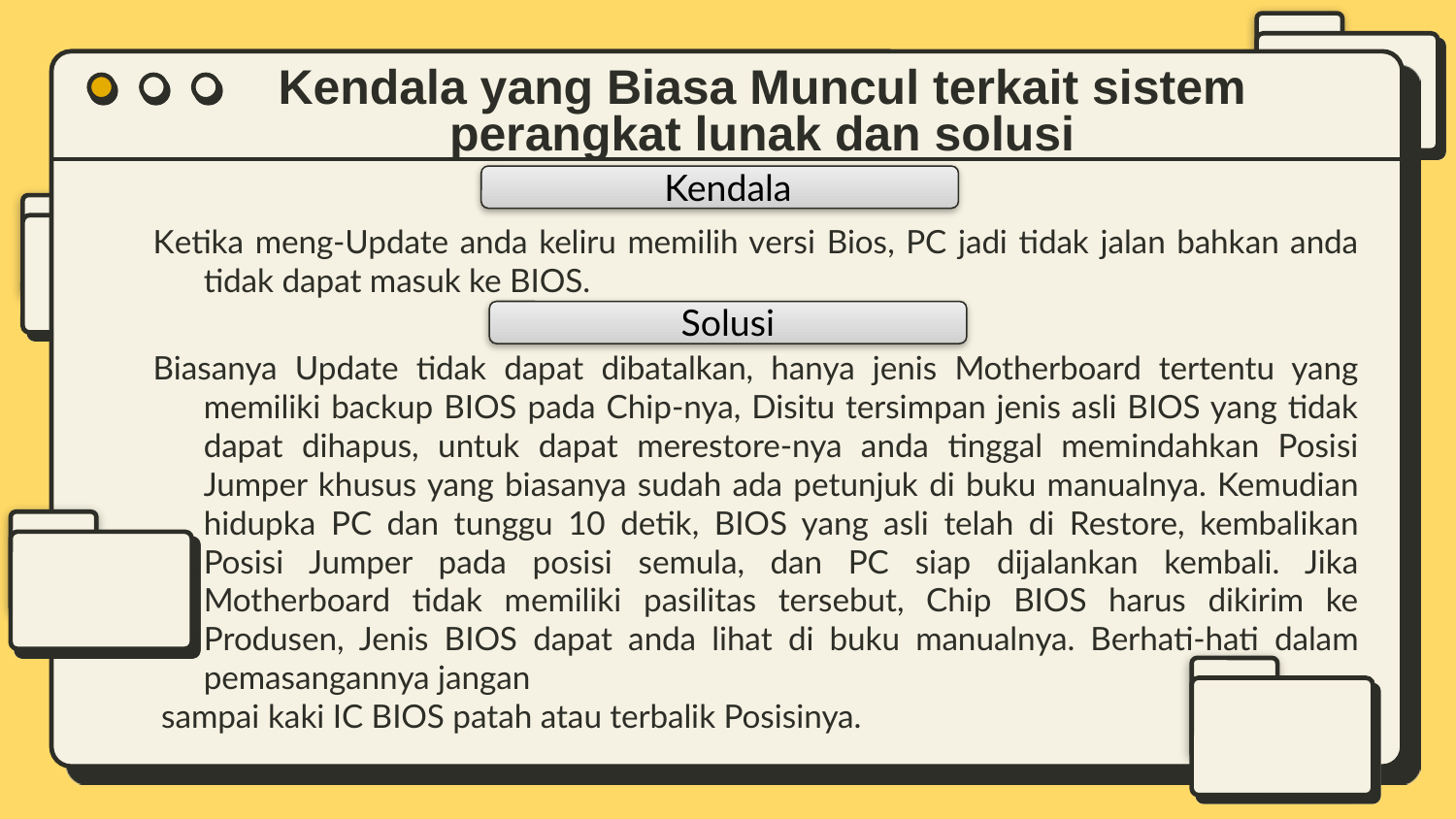

# Kendala yang Biasa Muncul terkait sistem perangkat lunak dan solusi
Kendala

Ketika meng-Update anda keliru memilih versi Bios, PC jadi tidak jalan bahkan anda tidak dapat masuk ke BIOS.

Biasanya Update tidak dapat dibatalkan, hanya jenis Motherboard tertentu yang memiliki backup BIOS pada Chip-nya, Disitu tersimpan jenis asli BIOS yang tidak dapat dihapus, untuk dapat merestore-nya anda tinggal memindahkan Posisi Jumper khusus yang biasanya sudah ada petunjuk di buku manualnya. Kemudian hidupka PC dan tunggu 10 detik, BIOS yang asli telah di Restore, kembalikan Posisi Jumper pada posisi semula, dan PC siap dijalankan kembali. Jika Motherboard tidak memiliki pasilitas tersebut, Chip BIOS harus dikirim ke Produsen, Jenis BIOS dapat anda lihat di buku manualnya. Berhati-hati dalam pemasangannya jangan
 sampai kaki IC BIOS patah atau terbalik Posisinya.

Solusi